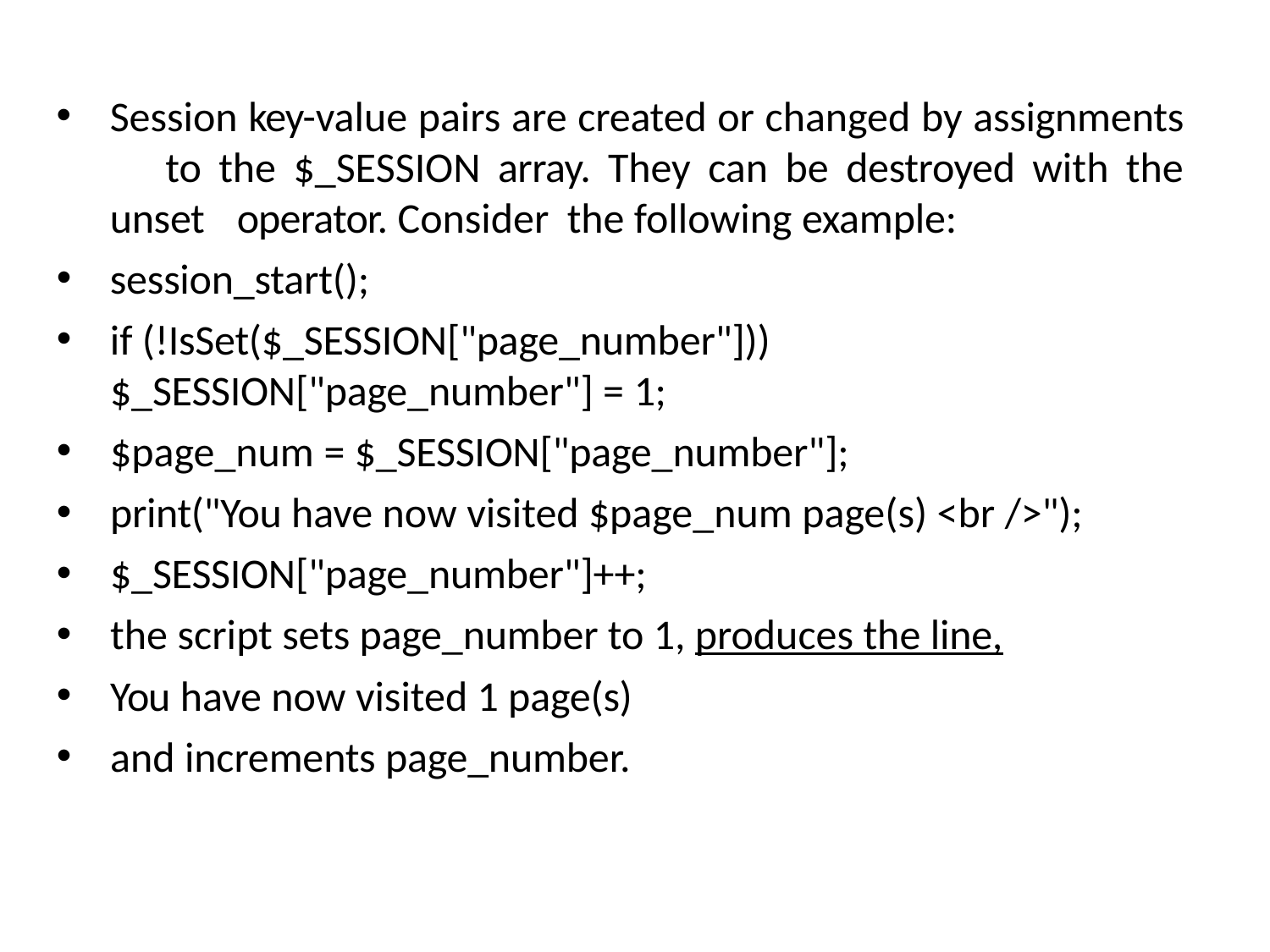

Session key-value pairs are created or changed by assignments 	to the $_SESSION array. They can be destroyed with the unset 	operator. Consider the following example:
session_start();
if (!IsSet($_SESSION["page_number"]))
$_SESSION["page_number"] = 1;
$page_num = $_SESSION["page_number"];
print("You have now visited $page_num page(s) <br />");
$_SESSION["page_number"]++;
the script sets page_number to 1, produces the line,
You have now visited 1 page(s)
and increments page_number.